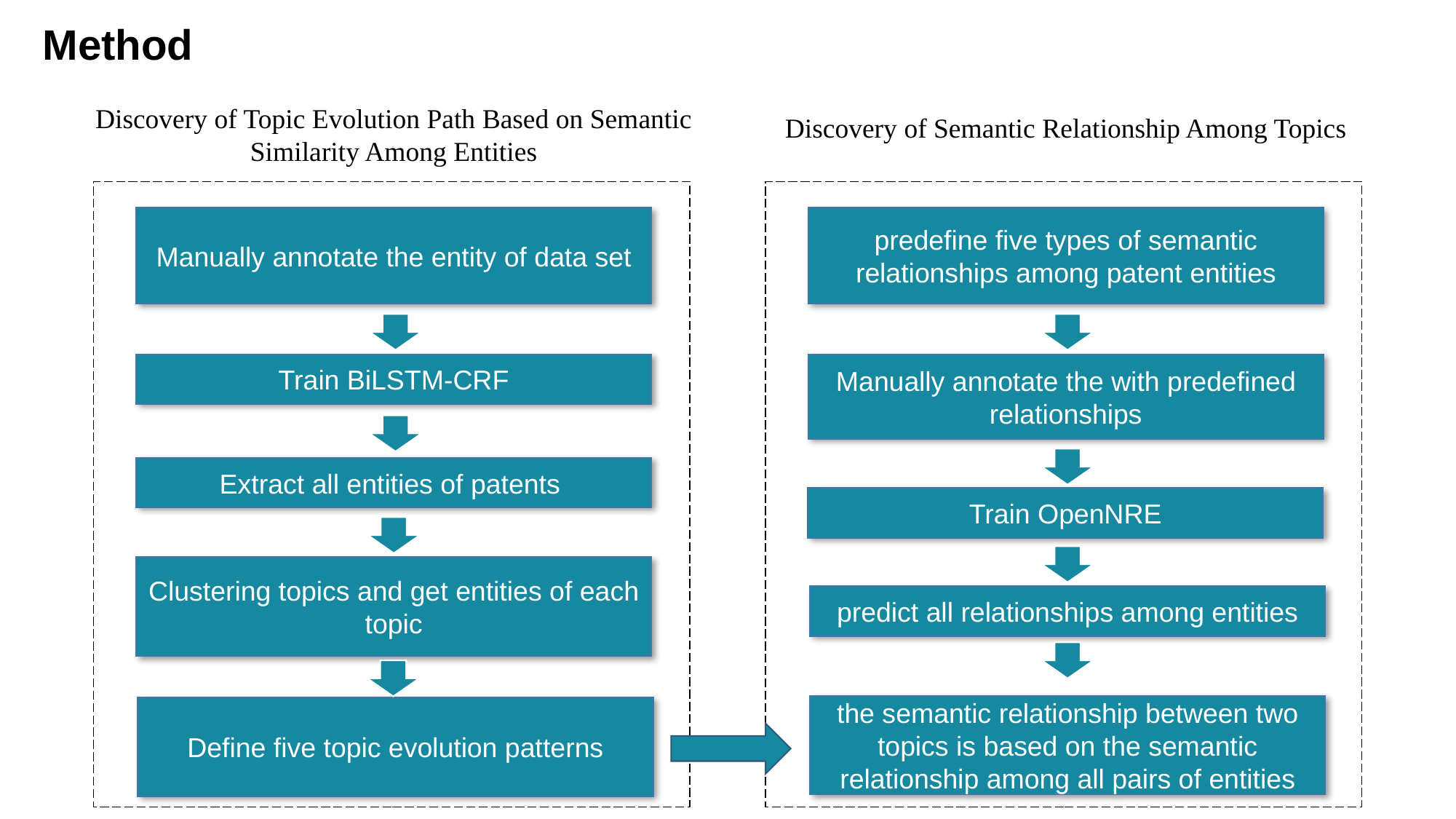

Method
Discovery of Topic Evolution Path Based on Semantic Similarity Among Entities
Discovery of Semantic Relationship Among Topics

Manually annotate the entity of data set
predefine five types of semantic relationships among patent entities

Train BiLSTM-CRF
Manually annotate the with predefined relationships

Extract all entities of patents
Train OpenNRE

Clustering topics and get entities of each topic
predict all relationships among entities

the semantic relationship between two topics is based on the semantic relationship among all pairs of entities
Define five topic evolution patterns